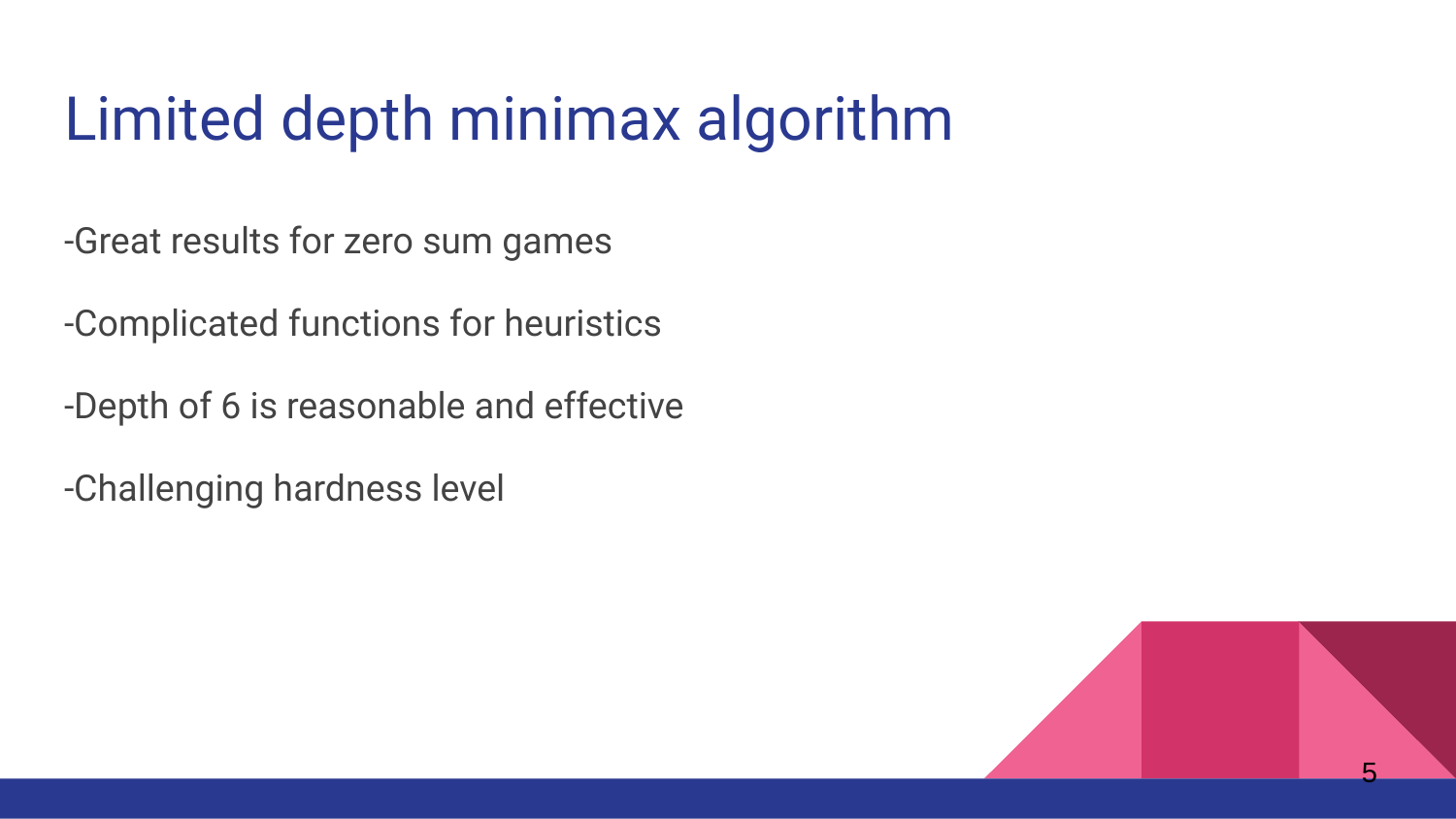

# Limited depth minimax algorithm
-Great results for zero sum games
-Complicated functions for heuristics
-Depth of 6 is reasonable and effective
-Challenging hardness level
5